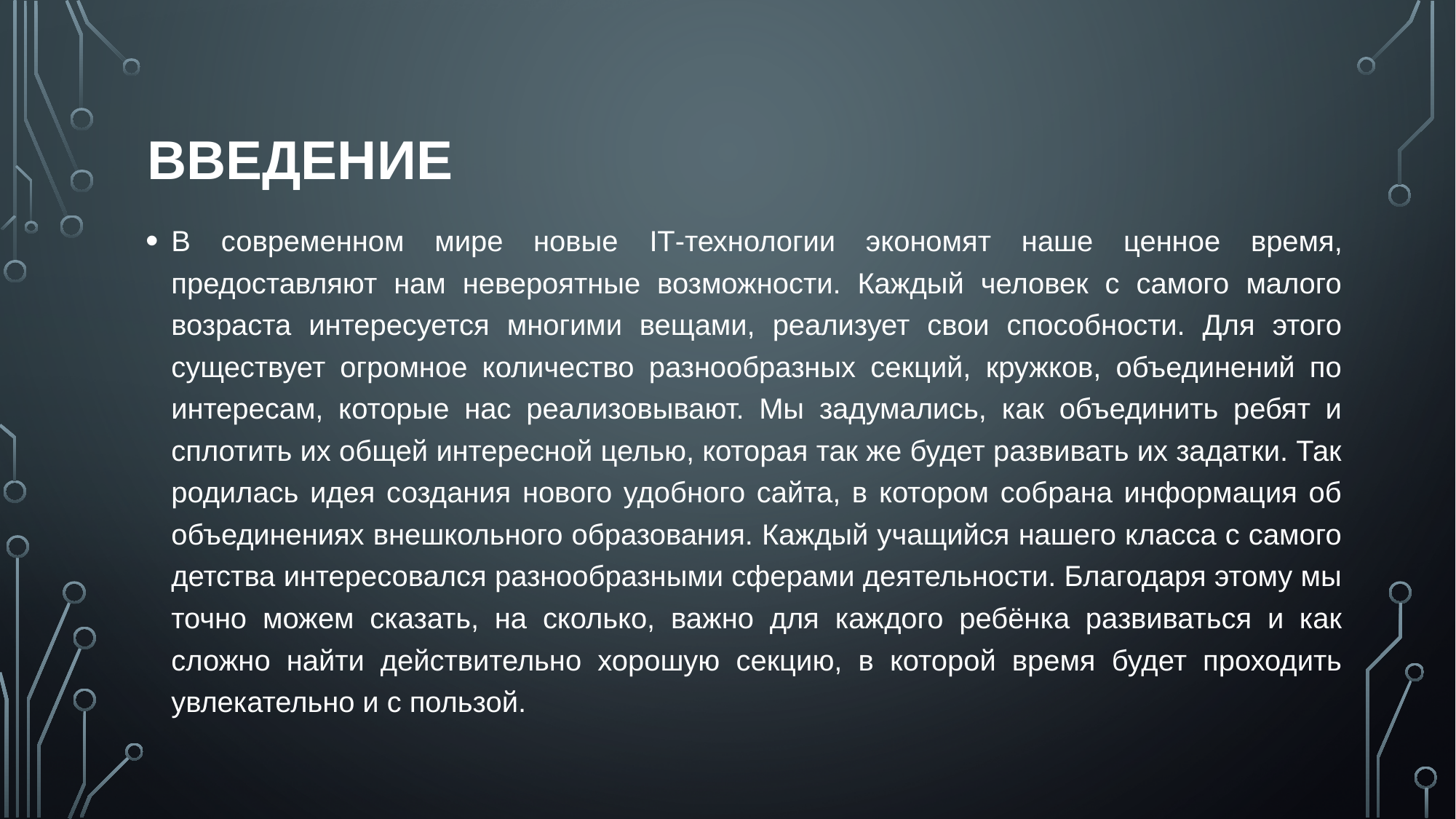

# Введение
В современном мире новые IT-технологии экономят наше ценное время, предоставляют нам невероятные возможности. Каждый человек с самого малого возраста интересуется многими вещами, реализует свои способности. Для этого существует огромное количество разнообразных секций, кружков, объединений по интересам, которые нас реализовывают. Мы задумались, как объединить ребят и сплотить их общей интересной целью, которая так же будет развивать их задатки. Так родилась идея создания нового удобного сайта, в котором собрана информация об объединениях внешкольного образования. Каждый учащийся нашего класса с самого детства интересовался разнообразными сферами деятельности. Благодаря этому мы точно можем сказать, на сколько, важно для каждого ребёнка развиваться и как сложно найти действительно хорошую секцию, в которой время будет проходить увлекательно и с пользой.